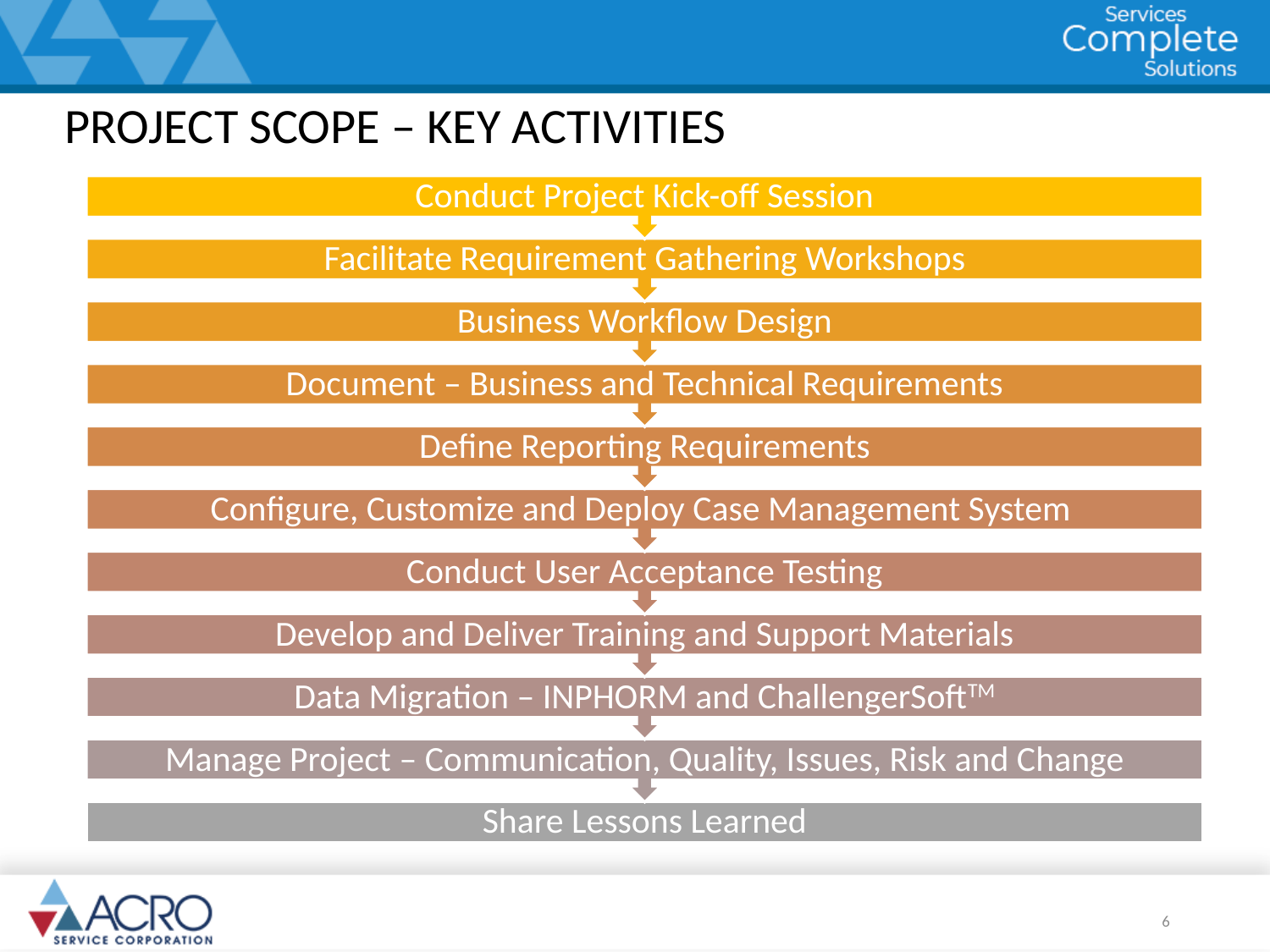

PROJECT SCOPE – KEY ACTIVITIES
Share Lessons Learned
Manage Project – Communication, Quality, Issues, Risk and Change
Data Migration – INPHORM and ChallengerSoftTM
Develop and Deliver Training and Support Materials
Conduct User Acceptance Testing
Configure, Customize and Deploy Case Management System
Define Reporting Requirements
Document – Business and Technical Requirements
Business Workflow Design
Facilitate Requirement Gathering Workshops
Conduct Project Kick-off Session
6